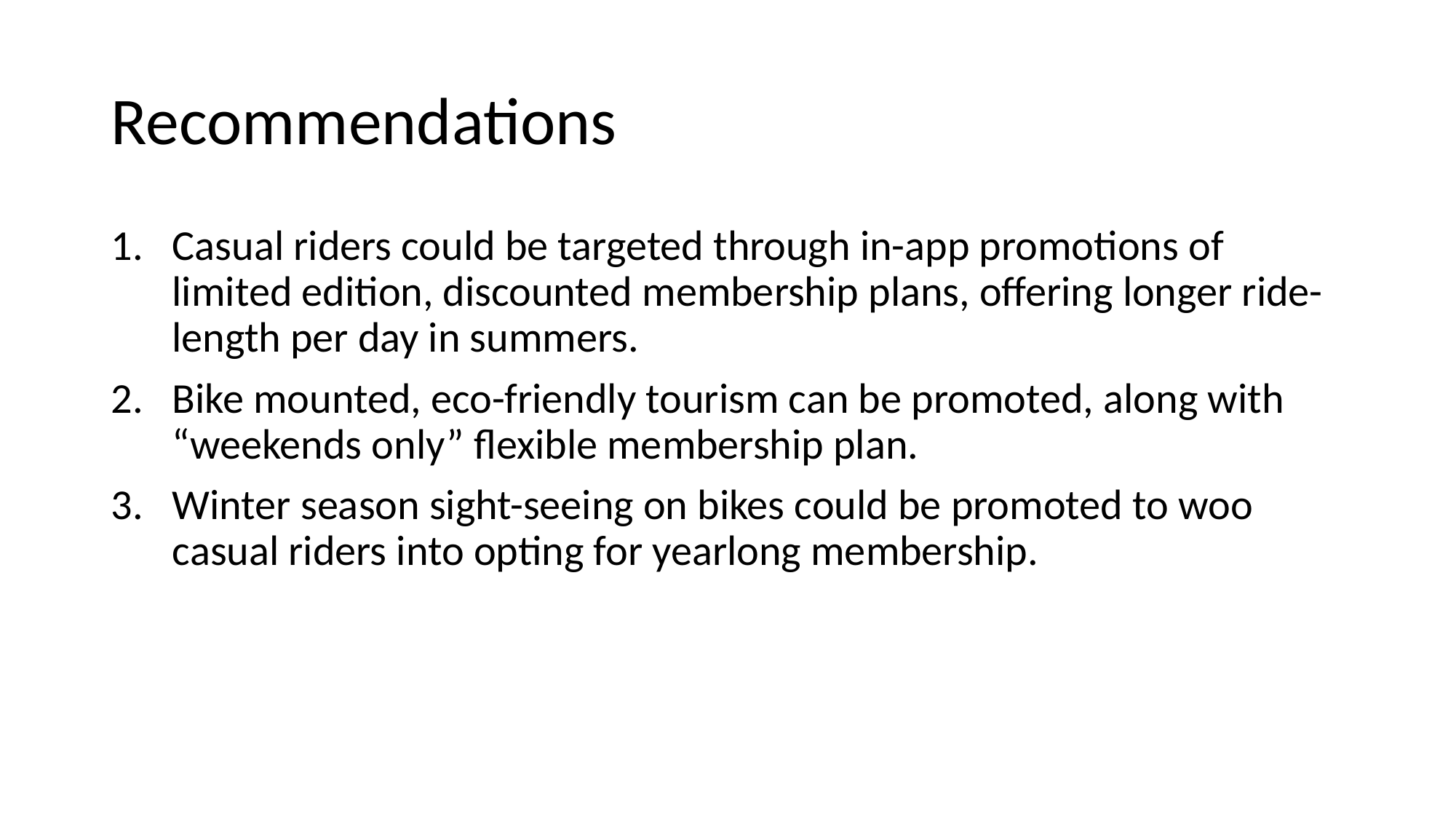

# Recommendations
Casual riders could be targeted through in-app promotions of limited edition, discounted membership plans, offering longer ride-length per day in summers.
Bike mounted, eco-friendly tourism can be promoted, along with “weekends only” flexible membership plan.
Winter season sight-seeing on bikes could be promoted to woo casual riders into opting for yearlong membership.